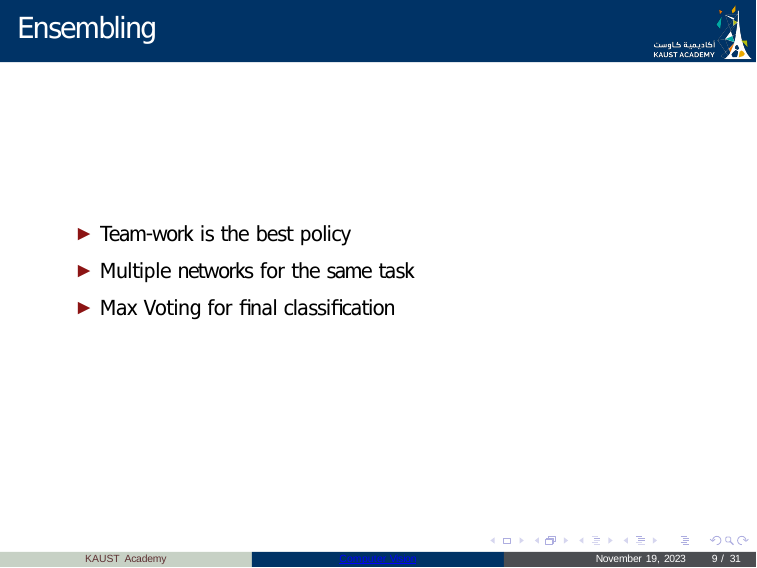

# Ensembling
Team-work is the best policy
Multiple networks for the same task
Max Voting for final classification

KAUST Academy
Computer Vision
November 19, 2023
9 / 31